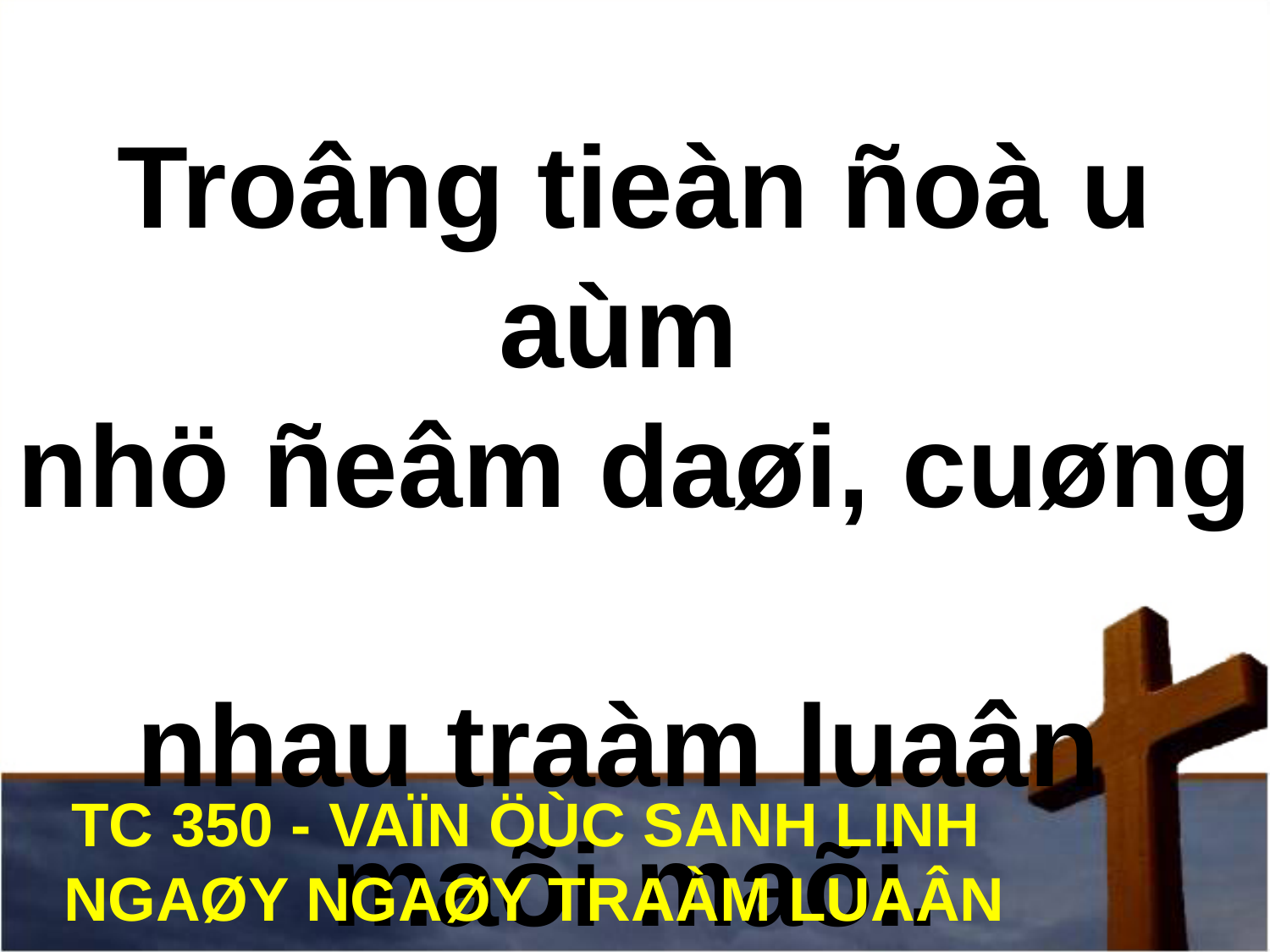

Troâng tieàn ñoà u aùm
nhö ñeâm daøi, cuøng
nhau traàm luaân
maõi maõi.
TC 350 - VAÏN ÖÙC SANH LINH
NGAØY NGAØY TRAÀM LUAÂN